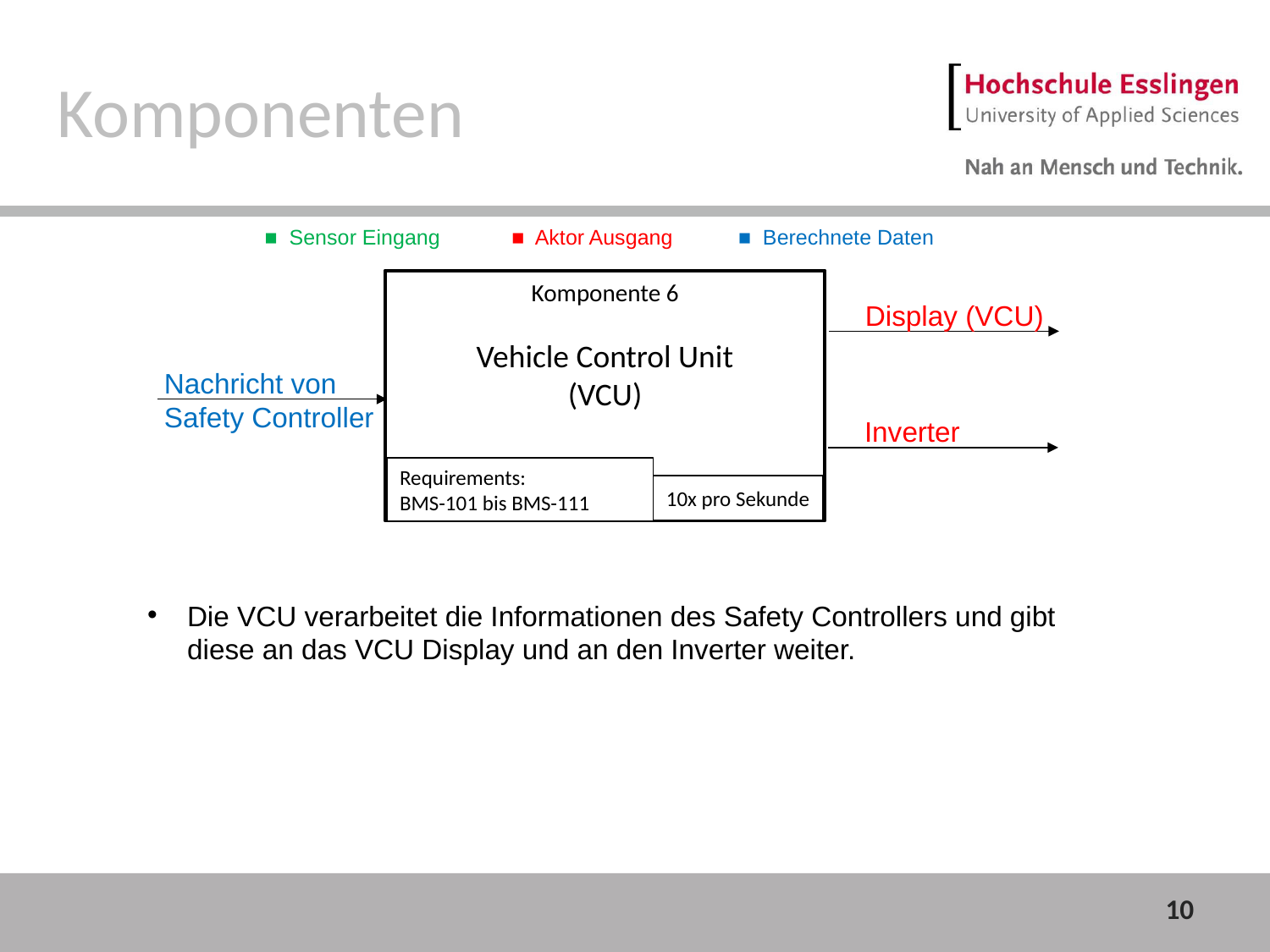

Komponenten
■  Sensor Eingang            ■  Aktor Ausgang           ■  Berechnete Daten
Komponente 6

Vehicle Control Unit
(VCU)
Display (VCU)
Nachricht von Safety Controller
Inverter
Requirements:
BMS-101 bis BMS-111

10x pro Sekunde
Die VCU verarbeitet die Informationen des Safety Controllers und gibt diese an das VCU Display und an den Inverter weiter.
10